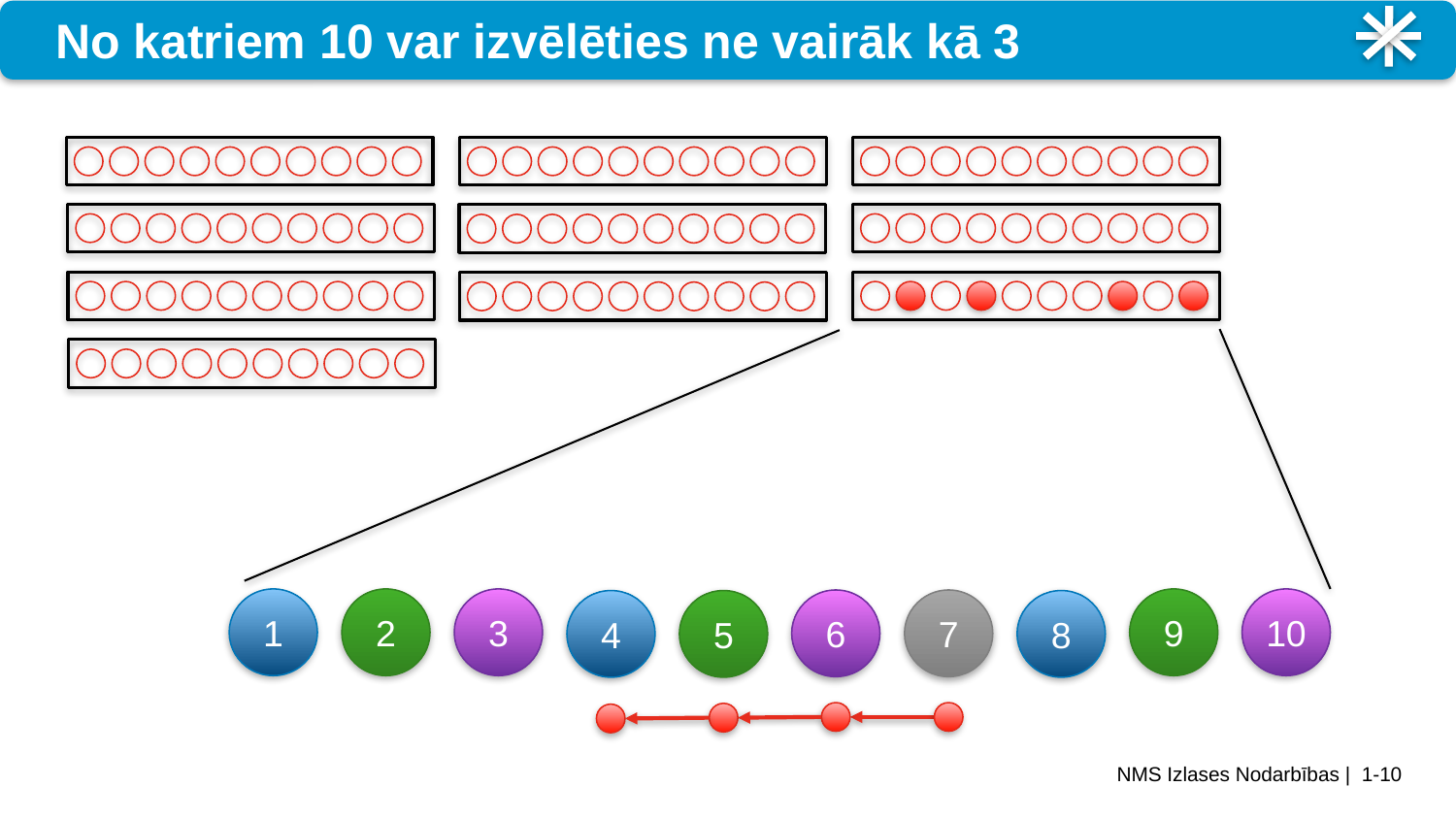

# No katriem 10 var izvēlēties ne vairāk kā 3

10
9
1
2
3
6
7
4
5
8